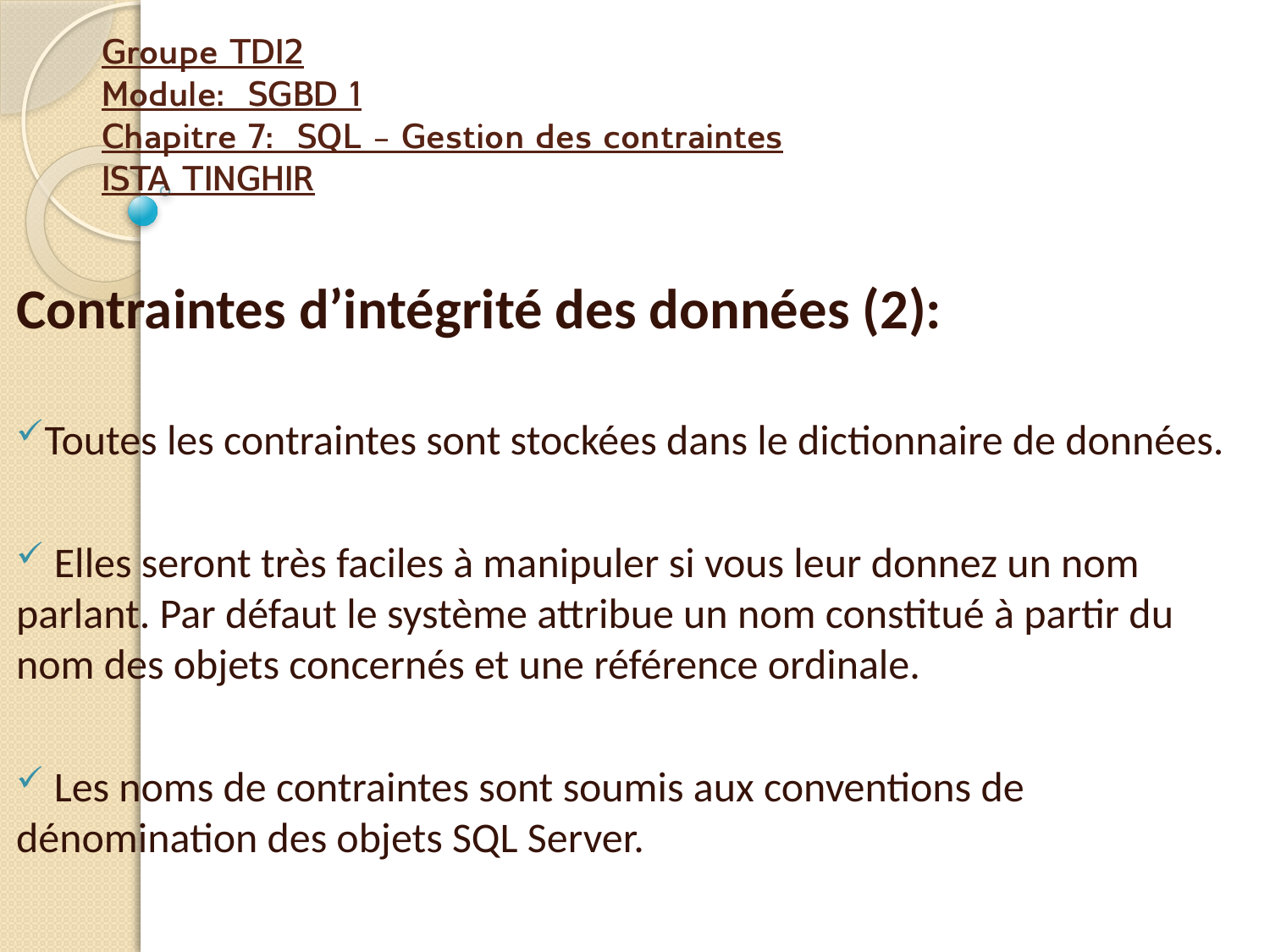

# Groupe TDI2 Module:  SGBD 1 Chapitre 7:  SQL – Gestion des contraintes ISTA TINGHIR

Contraintes d’intégrité des données (2):

Toutes les contraintes sont stockées dans le dictionnaire de données.

 Elles seront très faciles à manipuler si vous leur donnez un nom parlant. Par défaut le système attribue un nom constitué à partir du nom des objets concernés et une référence ordinale.

 Les noms de contraintes sont soumis aux conventions de dénomination des objets SQL Server.